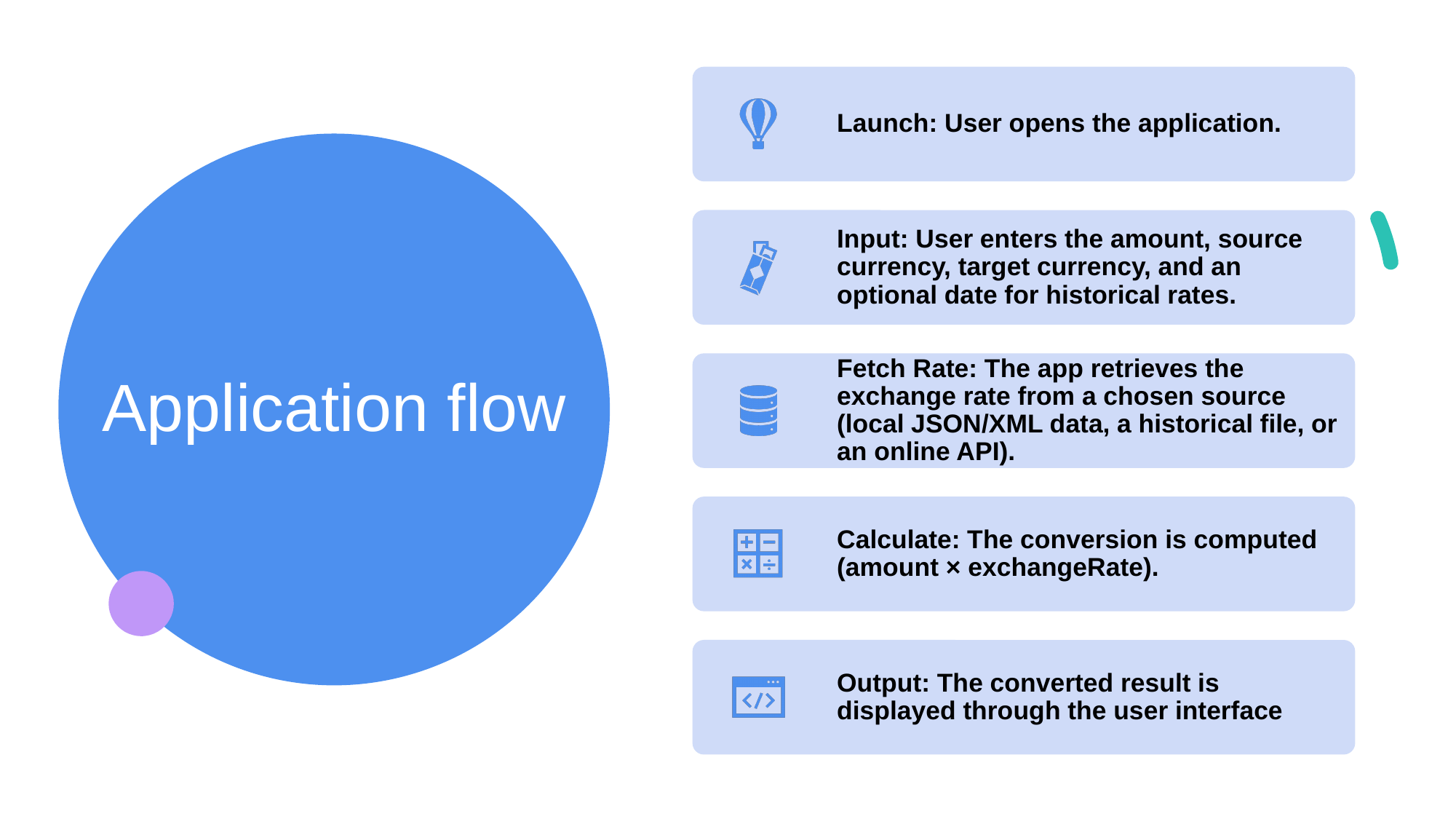

Launch: User opens the application.
Input: User enters the amount, source currency, target currency, and an optional date for historical rates.
Fetch Rate: The app retrieves the exchange rate from a chosen source (local JSON/XML data, a historical file, or an online API).
Calculate: The conversion is computed (amount × exchangeRate).
Output: The converted result is displayed through the user interface
# Application flow